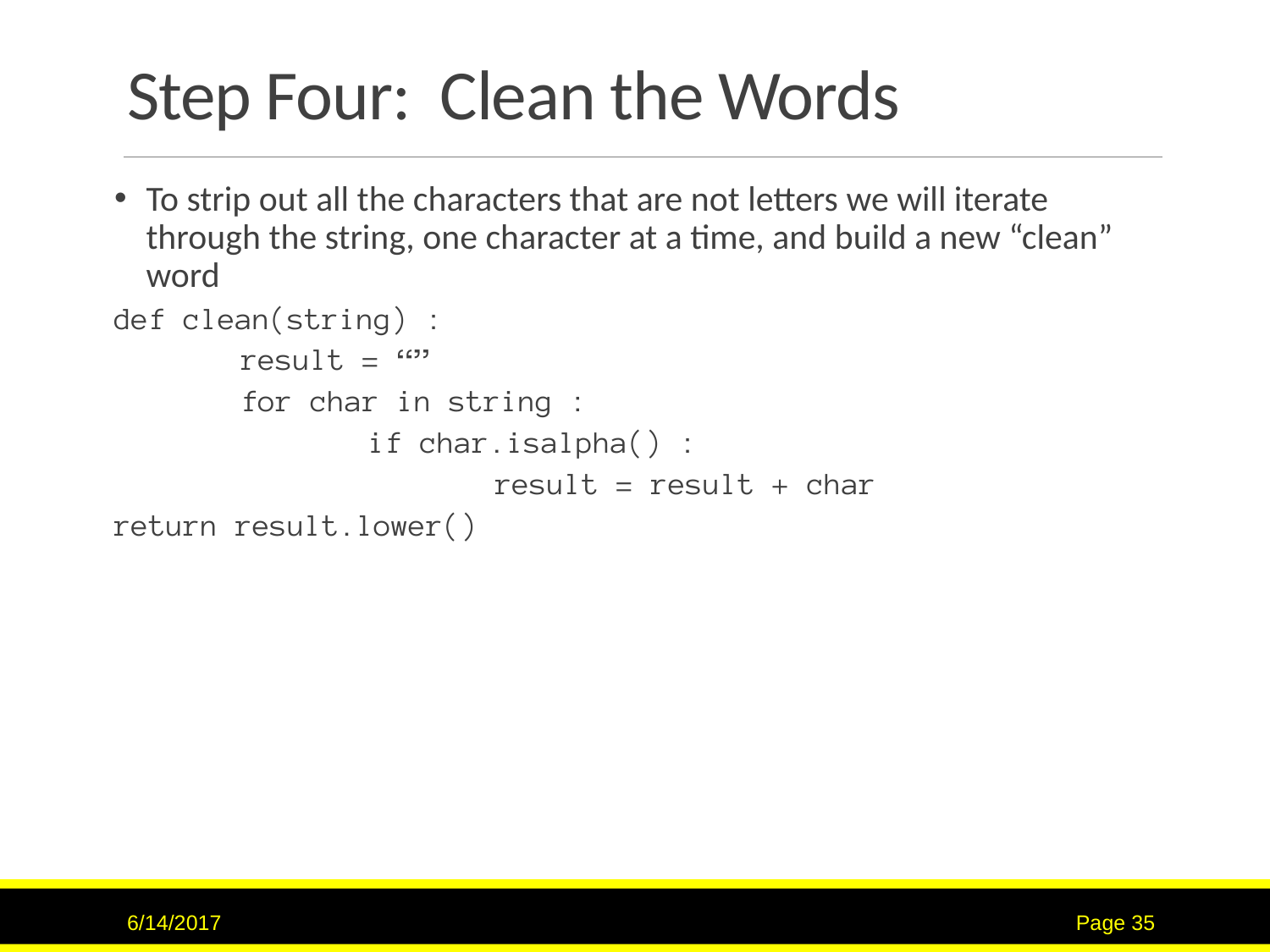

# Step Four:  Clean the Words
To strip out all the characters that are not letters we will iterate through the string, one character at a time, and build a new “clean” word
def clean(string) :
	result = “”
	for char in string :
		if char.isalpha() :
			result = result + char
return result.lower()
6/14/2017
Page 35